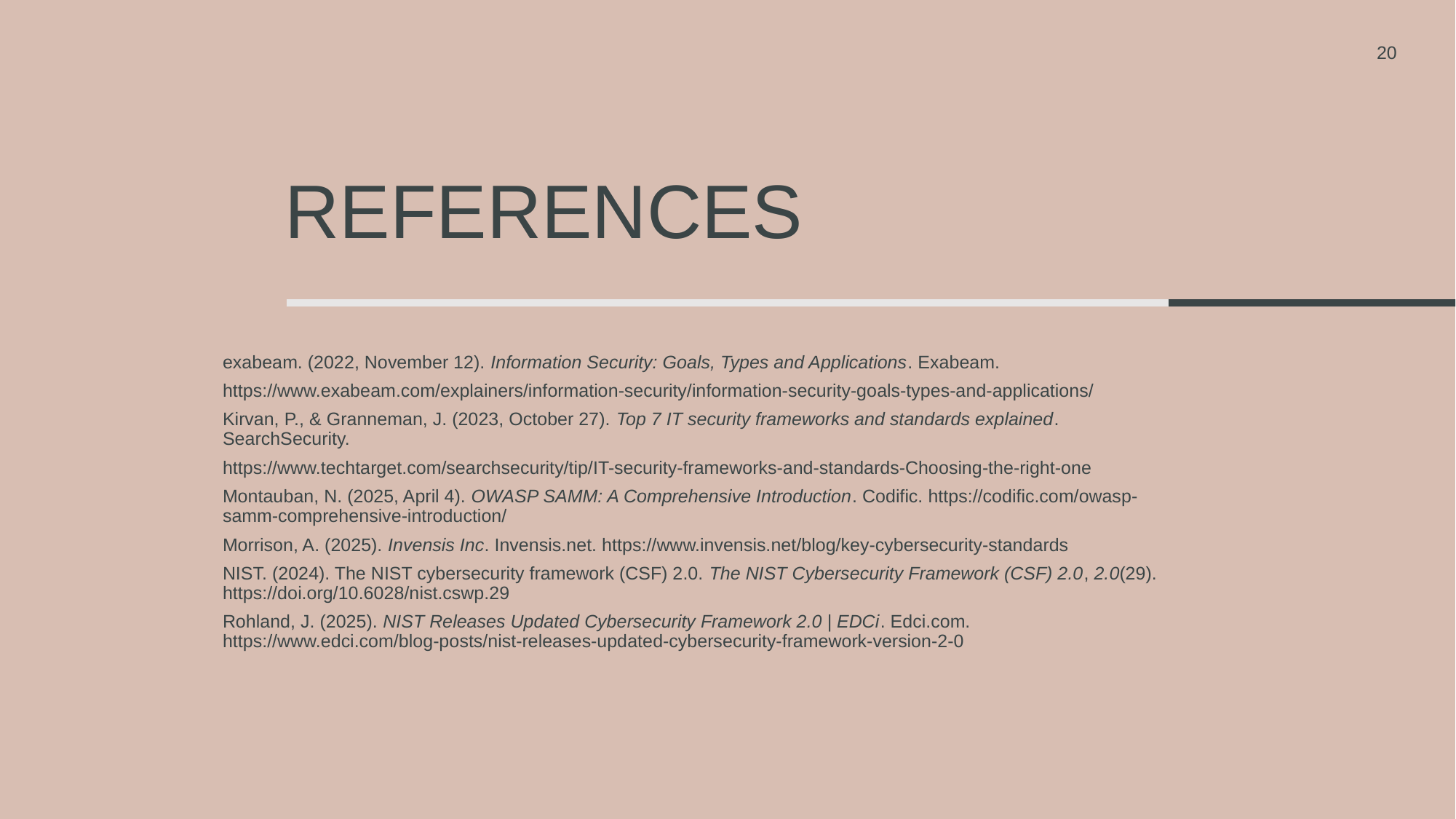

20
# References
exabeam. (2022, November 12). Information Security: Goals, Types and Applications. Exabeam.
https://www.exabeam.com/explainers/information-security/information-security-goals-types-and-applications/
Kirvan, P., & Granneman, J. (2023, October 27). Top 7 IT security frameworks and standards explained. SearchSecurity.
https://www.techtarget.com/searchsecurity/tip/IT-security-frameworks-and-standards-Choosing-the-right-one
Montauban, N. (2025, April 4). OWASP SAMM: A Comprehensive Introduction. Codific. https://codific.com/owasp-samm-comprehensive-introduction/
Morrison, A. (2025). Invensis Inc. Invensis.net. https://www.invensis.net/blog/key-cybersecurity-standards
NIST. (2024). The NIST cybersecurity framework (CSF) 2.0. The NIST Cybersecurity Framework (CSF) 2.0, 2.0(29). https://doi.org/10.6028/nist.cswp.29
Rohland, J. (2025). NIST Releases Updated Cybersecurity Framework 2.0 | EDCi. Edci.com. https://www.edci.com/blog-posts/nist-releases-updated-cybersecurity-framework-version-2-0